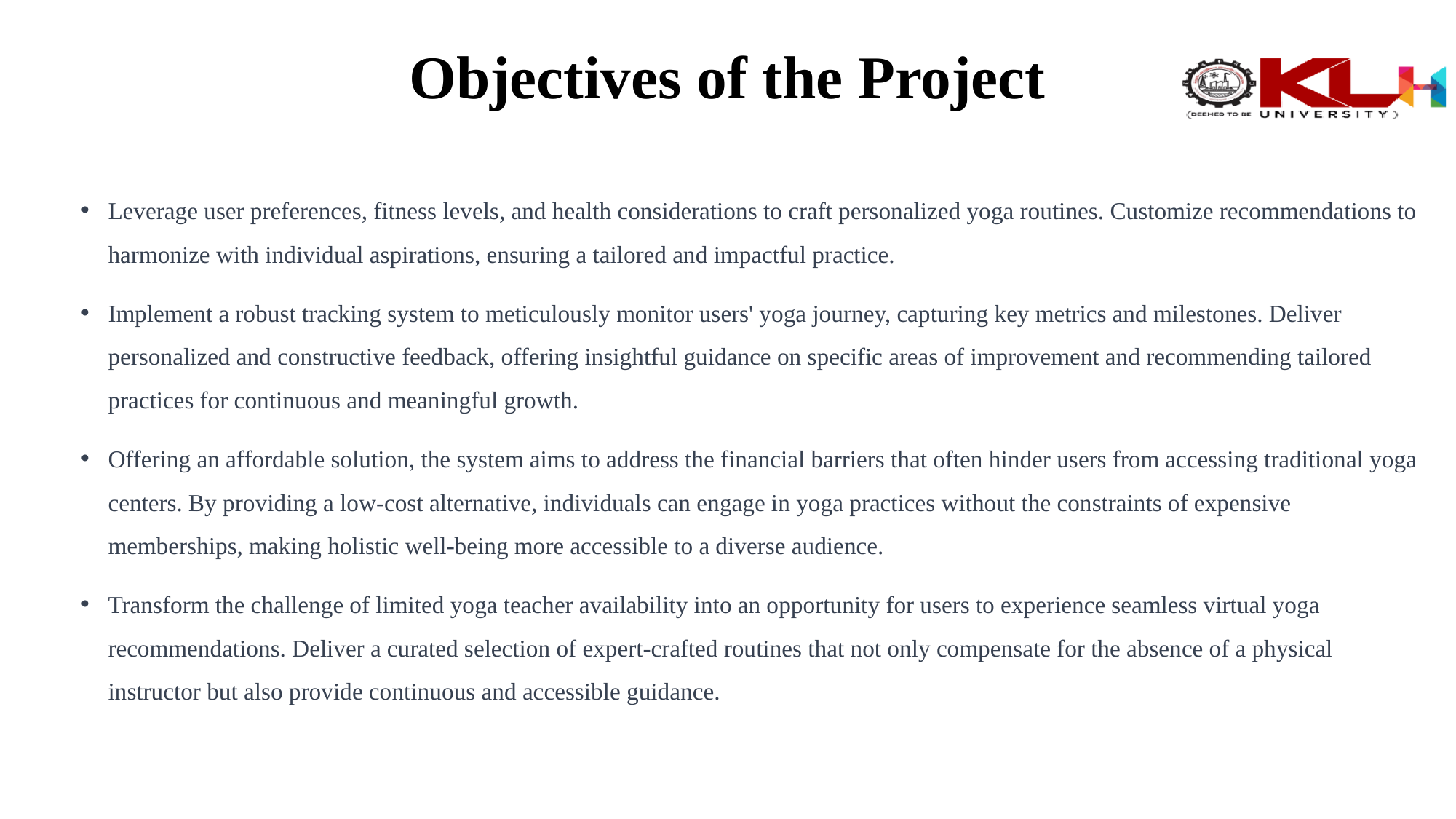

# Objectives of the Project
Leverage user preferences, fitness levels, and health considerations to craft personalized yoga routines. Customize recommendations to harmonize with individual aspirations, ensuring a tailored and impactful practice.
Implement a robust tracking system to meticulously monitor users' yoga journey, capturing key metrics and milestones. Deliver personalized and constructive feedback, offering insightful guidance on specific areas of improvement and recommending tailored practices for continuous and meaningful growth.
Offering an affordable solution, the system aims to address the financial barriers that often hinder users from accessing traditional yoga centers. By providing a low-cost alternative, individuals can engage in yoga practices without the constraints of expensive memberships, making holistic well-being more accessible to a diverse audience.
Transform the challenge of limited yoga teacher availability into an opportunity for users to experience seamless virtual yoga recommendations. Deliver a curated selection of expert-crafted routines that not only compensate for the absence of a physical instructor but also provide continuous and accessible guidance.